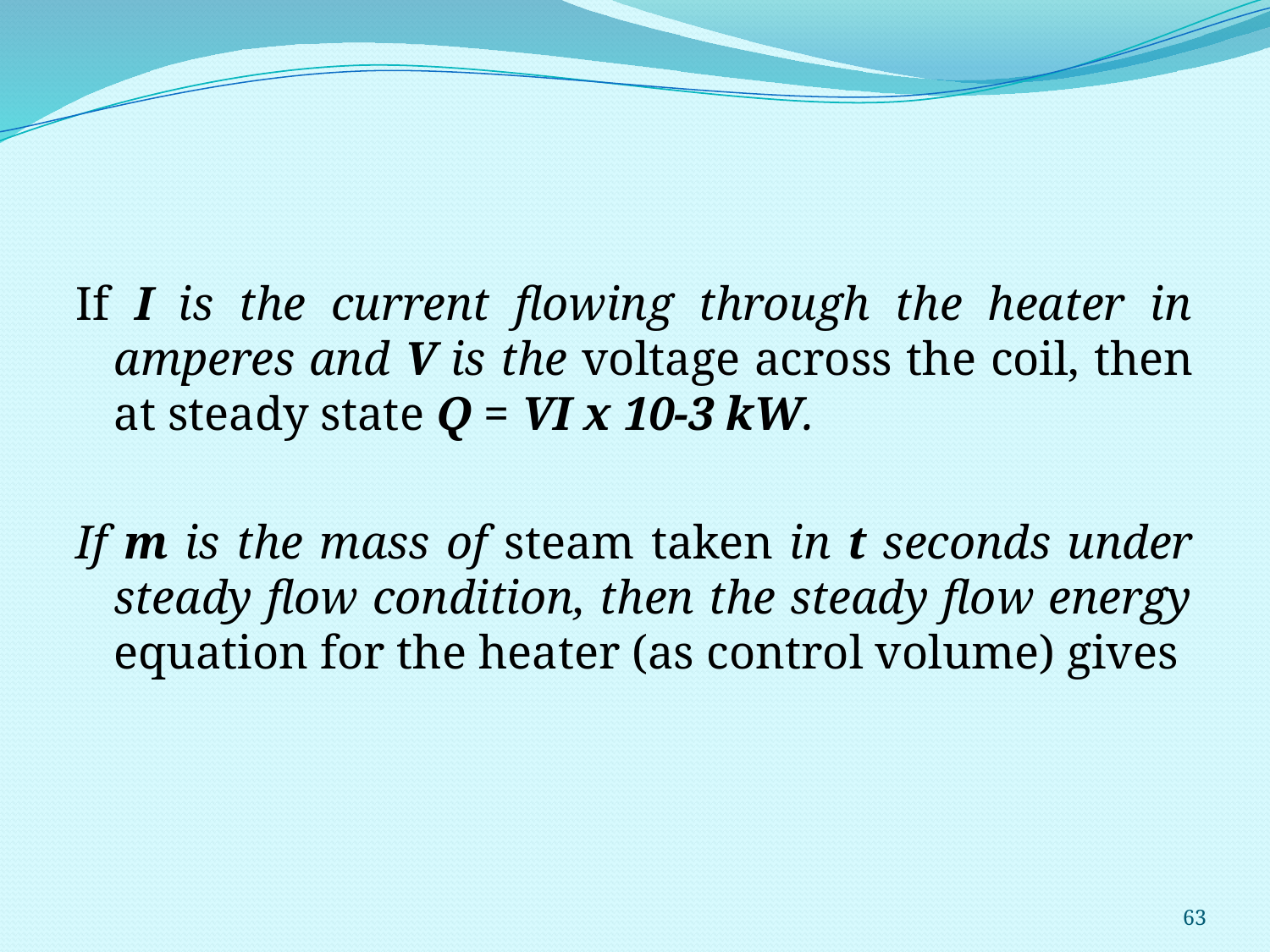

#
If I is the current flowing through the heater in amperes and V is the voltage across the coil, then at steady state Q = VI x 10-3 kW.

If m is the mass of steam taken in t seconds under steady flow condition, then the steady flow energy equation for the heater (as control volume) gives

63